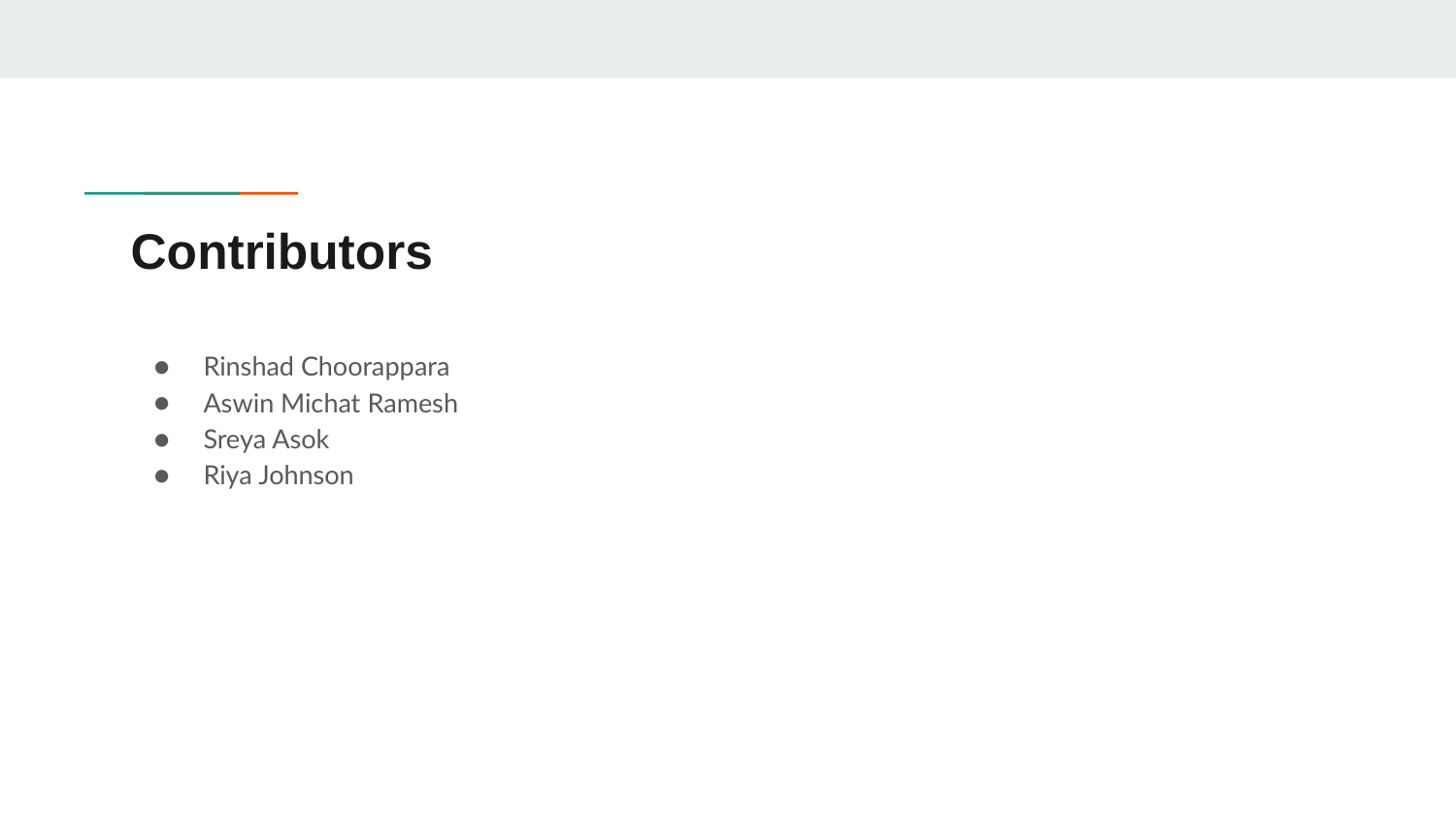

# Contributors
Rinshad Choorappara
Aswin Michat Ramesh
Sreya Asok
Riya Johnson